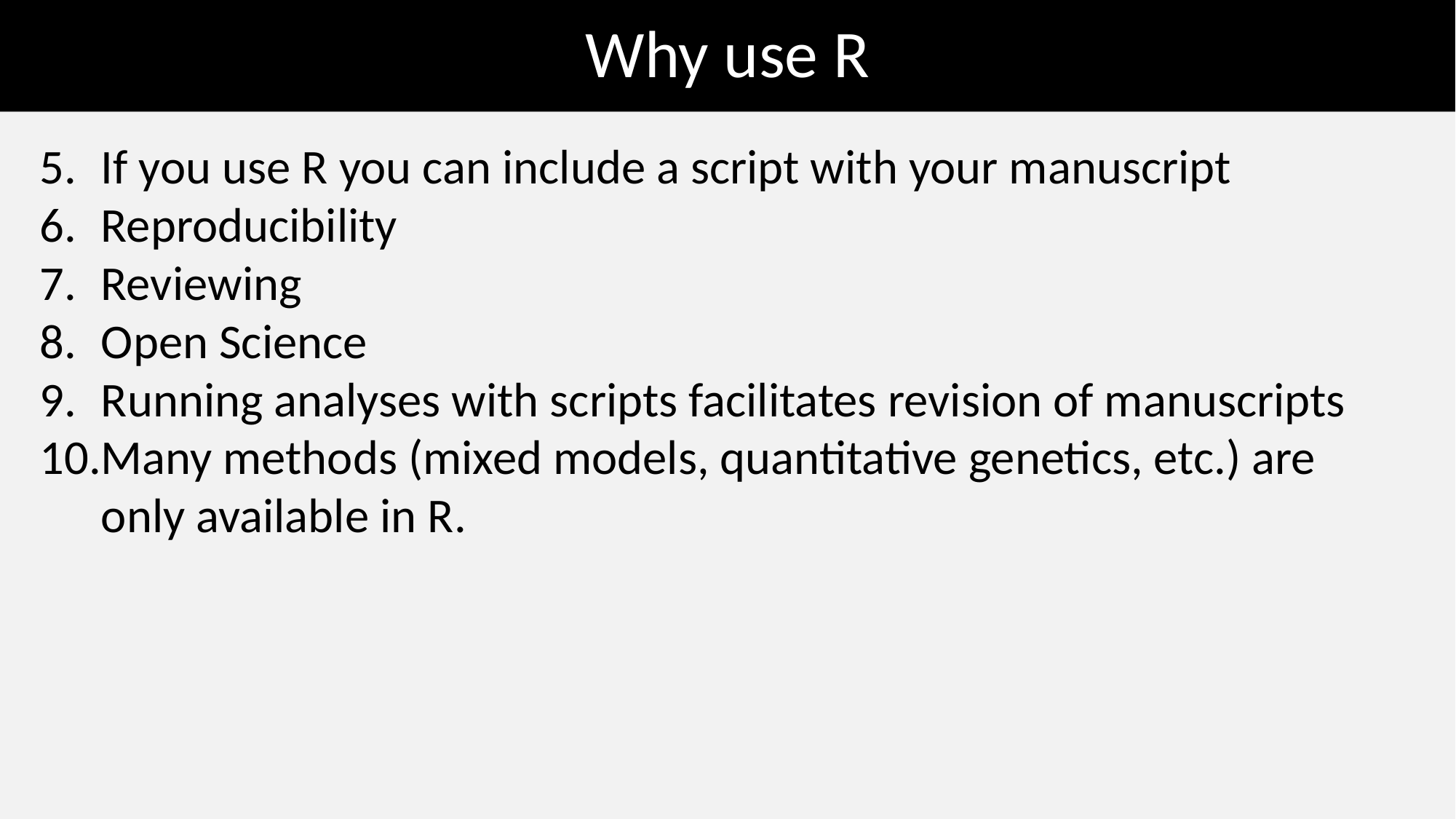

# Why use R
If you use R you can include a script with your manuscript
Reproducibility
Reviewing
Open Science
Running analyses with scripts facilitates revision of manuscripts
Many methods (mixed models, quantitative genetics, etc.) are only available in R.